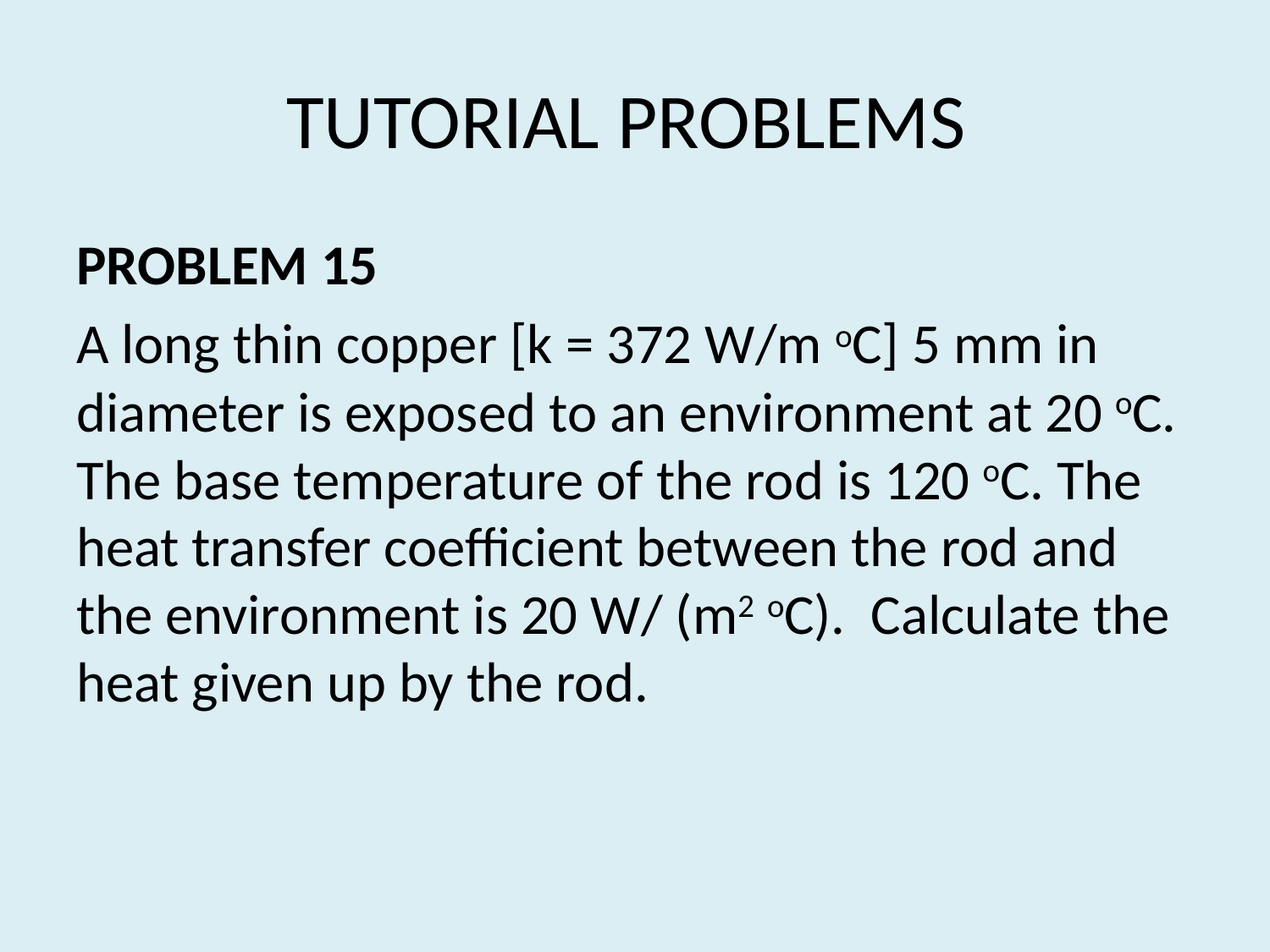

# TUTORIAL PROBLEMS
PROBLEM 15
A long thin copper [k = 372 W/m oC] 5 mm in diameter is exposed to an environment at 20 oC. The base temperature of the rod is 120 oC. The heat transfer coefficient between the rod and the environment is 20 W/ (m2 oC).  Calculate the heat given up by the rod.